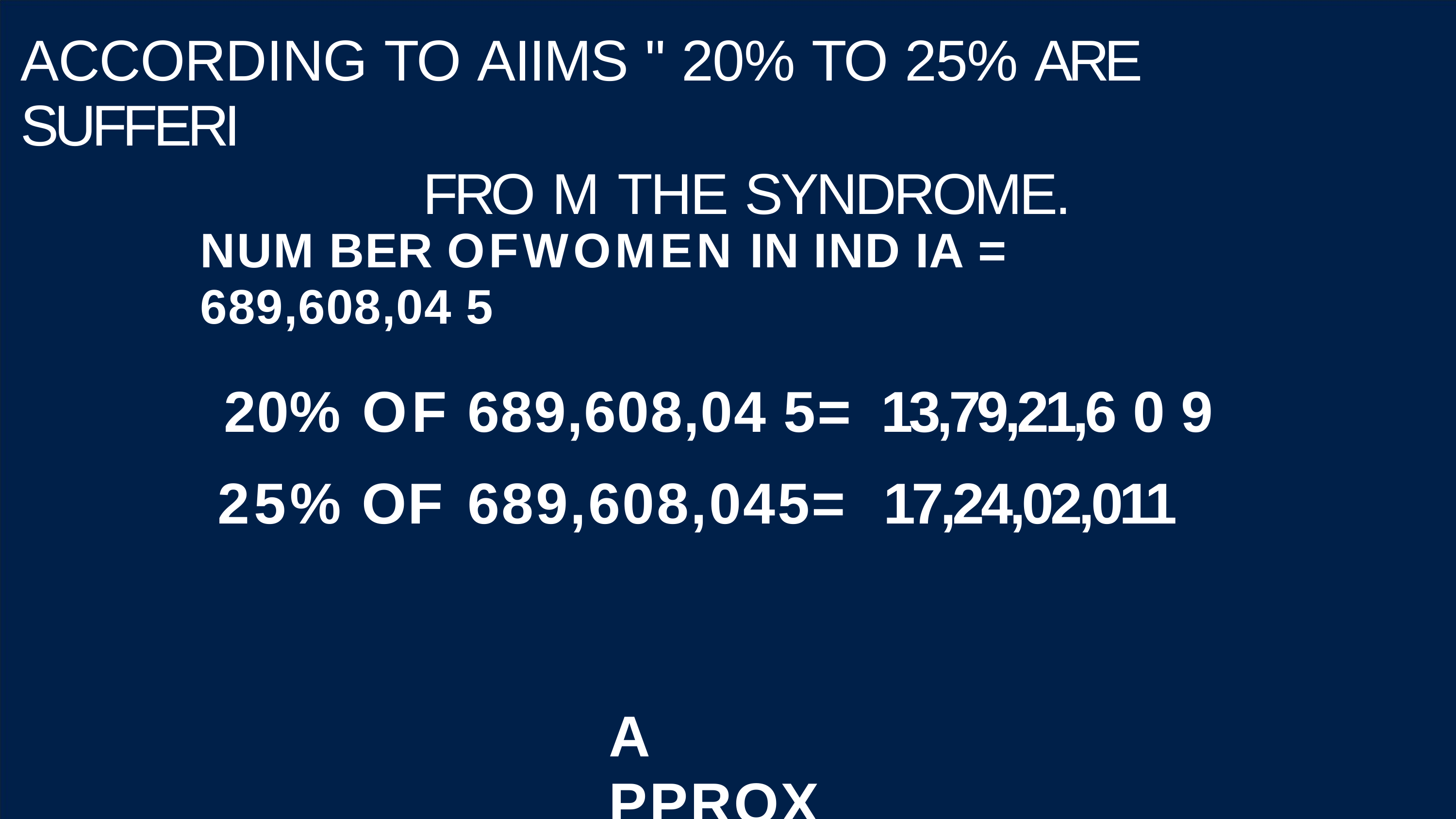

ACCORDING TO AIIMS " 20% TO 25% ARE SUFFERI
FRO M THE SYNDROME.
NUM BER OFWOMEN IN IND IA = 689,608,04 5
20% OF 689,608,04 5= 13,79,21,6 0 9
25% OF 689,608,045= 17,24,02,011
A PPROX